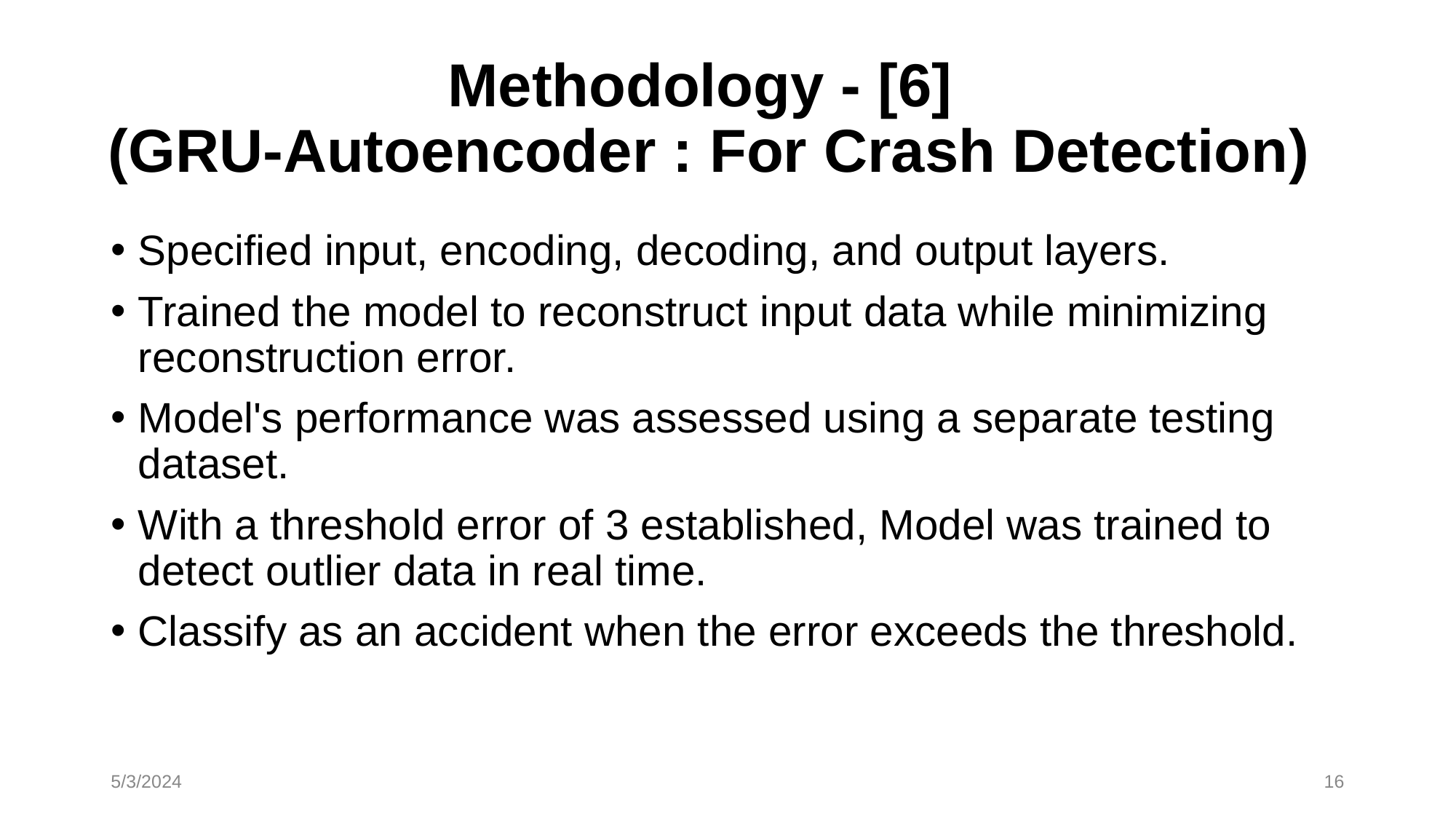

# Methodology - [6] (GRU-Autoencoder : For Crash Detection)
Specified input, encoding, decoding, and output layers.
Trained the model to reconstruct input data while minimizing reconstruction error.
Model's performance was assessed using a separate testing dataset.
With a threshold error of 3 established, Model was trained to detect outlier data in real time.
Classify as an accident when the error exceeds the threshold.

5/3/2024
16